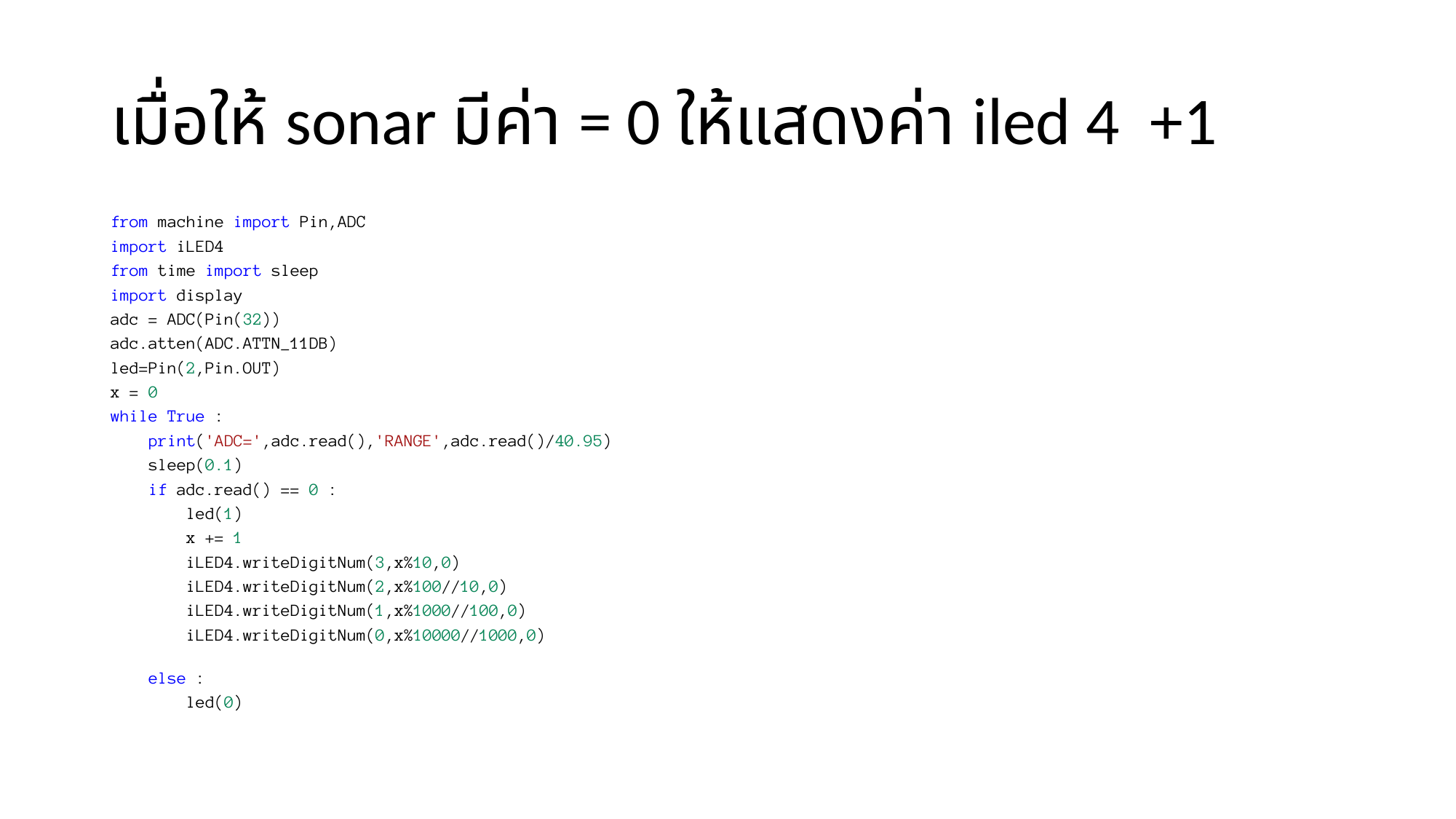

# เมื่อให้ sonar มีค่า = 0 ให้แสดงค่า iled 4  +1
from machine import Pin,ADC
import iLED4
from time import sleep
import display
adc = ADC(Pin(32))
adc.atten(ADC.ATTN_11DB)
led=Pin(2,Pin.OUT)
x = 0
while True :
    print('ADC=',adc.read(),'RANGE',adc.read()/40.95)
    sleep(0.1)
    if adc.read() == 0 :
        led(1)
        x += 1
        iLED4.writeDigitNum(3,x%10,0)
        iLED4.writeDigitNum(2,x%100//10,0)
        iLED4.writeDigitNum(1,x%1000//100,0)
        iLED4.writeDigitNum(0,x%10000//1000,0)
    else :
        led(0)